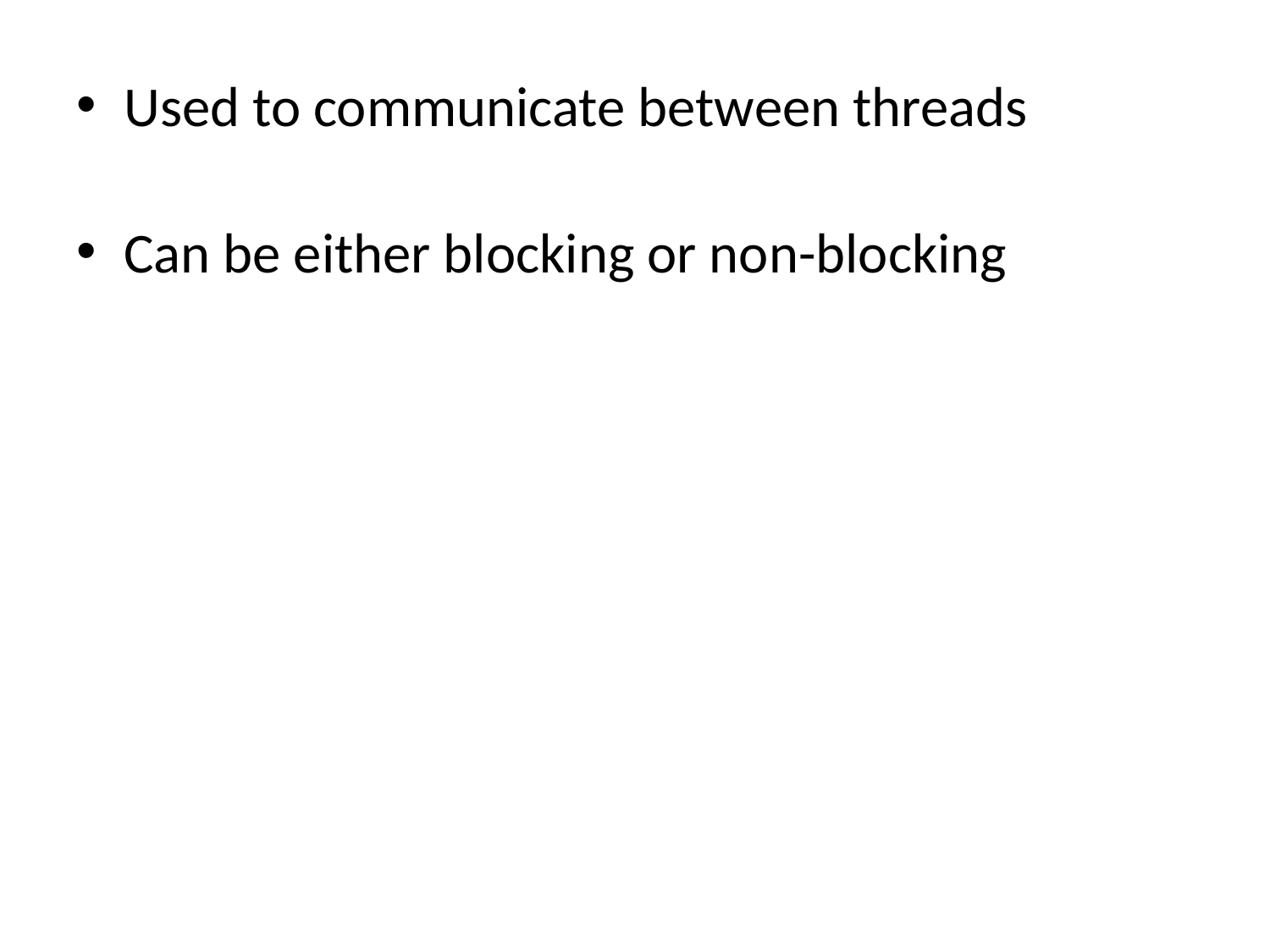

Used to communicate between threads
Can be either blocking or non-blocking